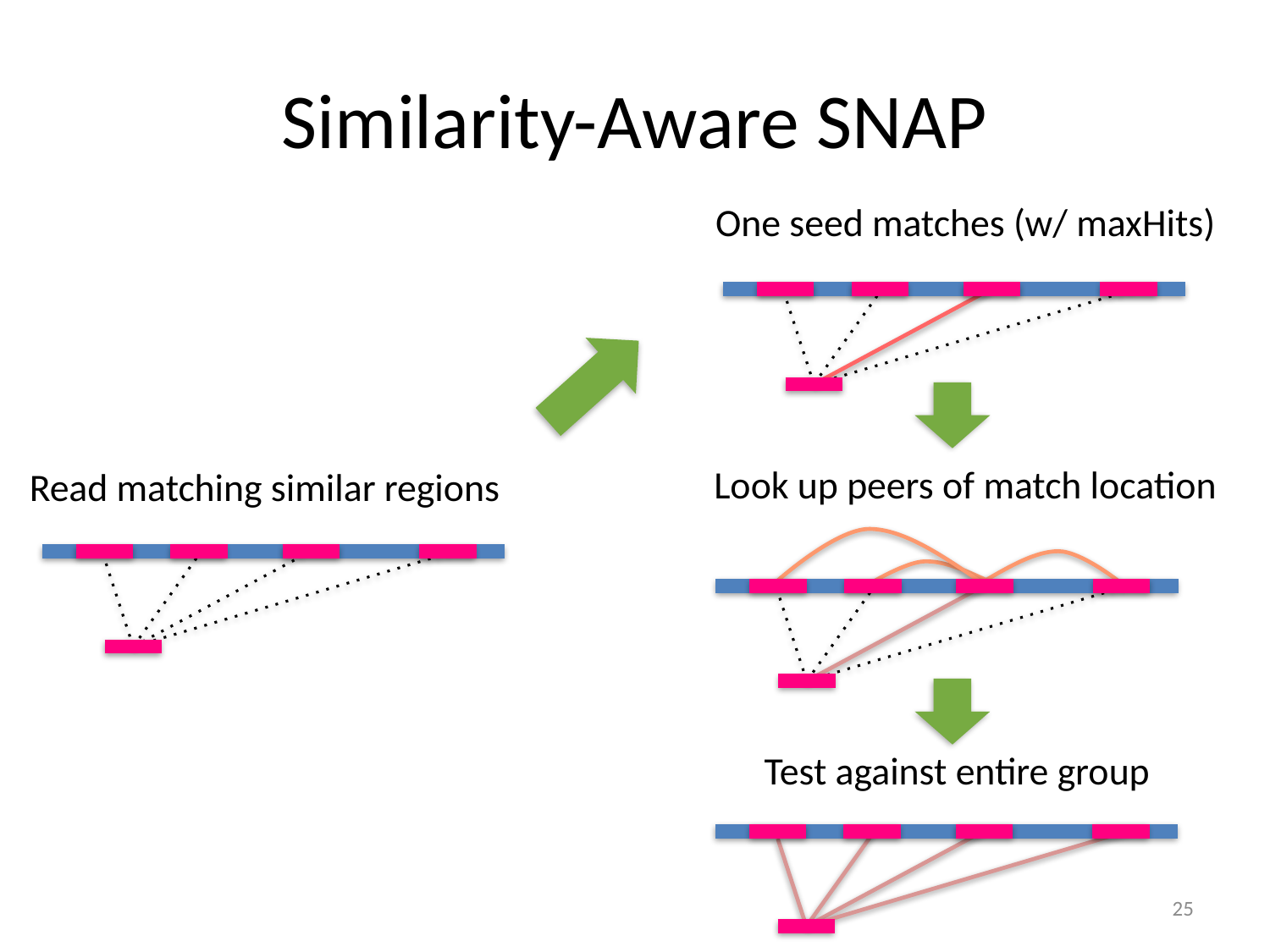

# Similarity-Aware SNAP
One seed matches (w/ maxHits)

Look up peers of match location

Read matching similar regions

Test against entire group
25